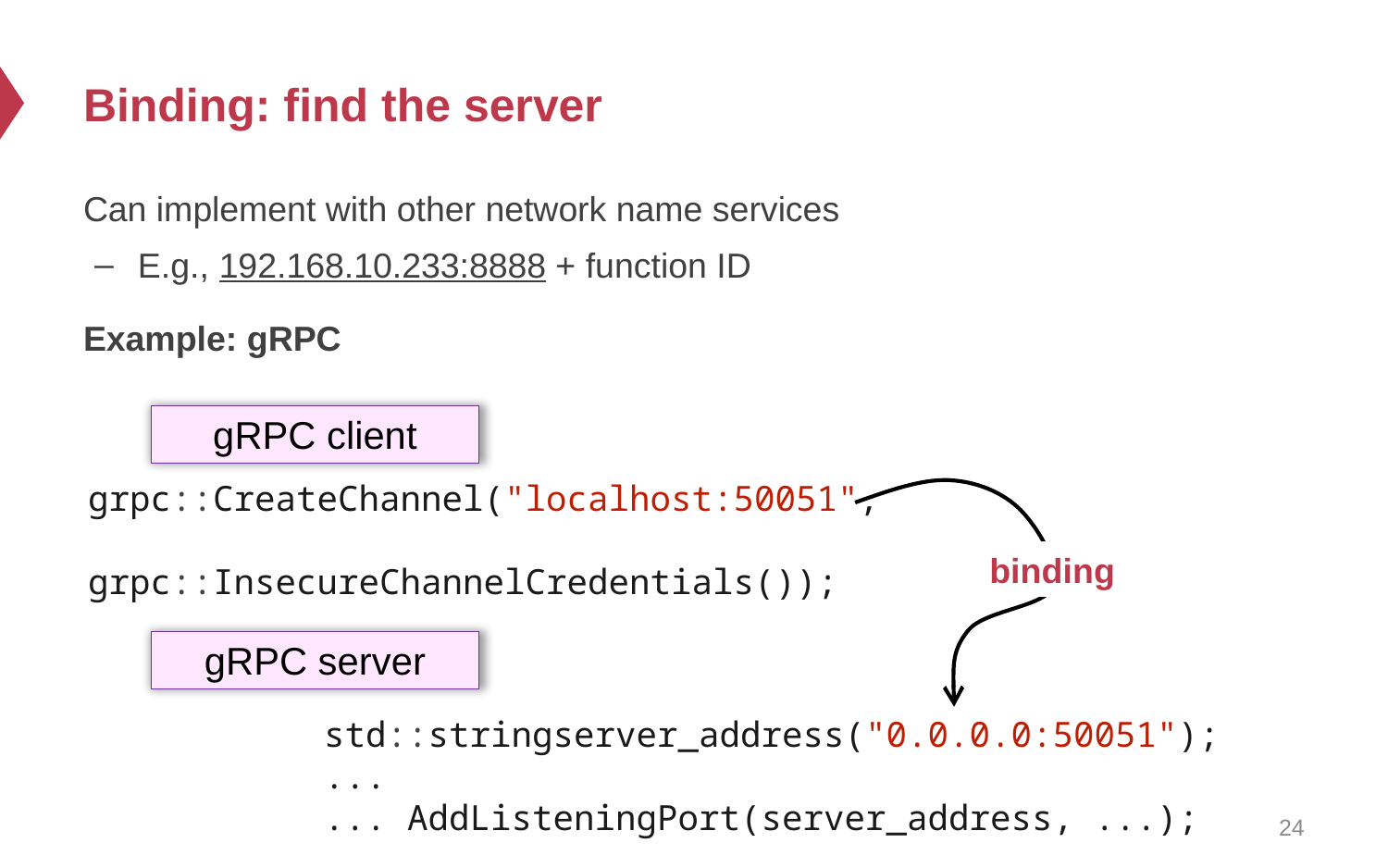

# Binding: find the server
Can implement with other network name services
E.g., 192.168.10.233:8888 + function ID
Example: gRPC

gRPC client
grpc::CreateChannel("localhost:50051",
     grpc::InsecureChannelCredentials());

binding
gRPC server
 std::stringserver_address("0.0.0.0:50051");
 ...
 ... AddListeningPort(server_address, ...);
24